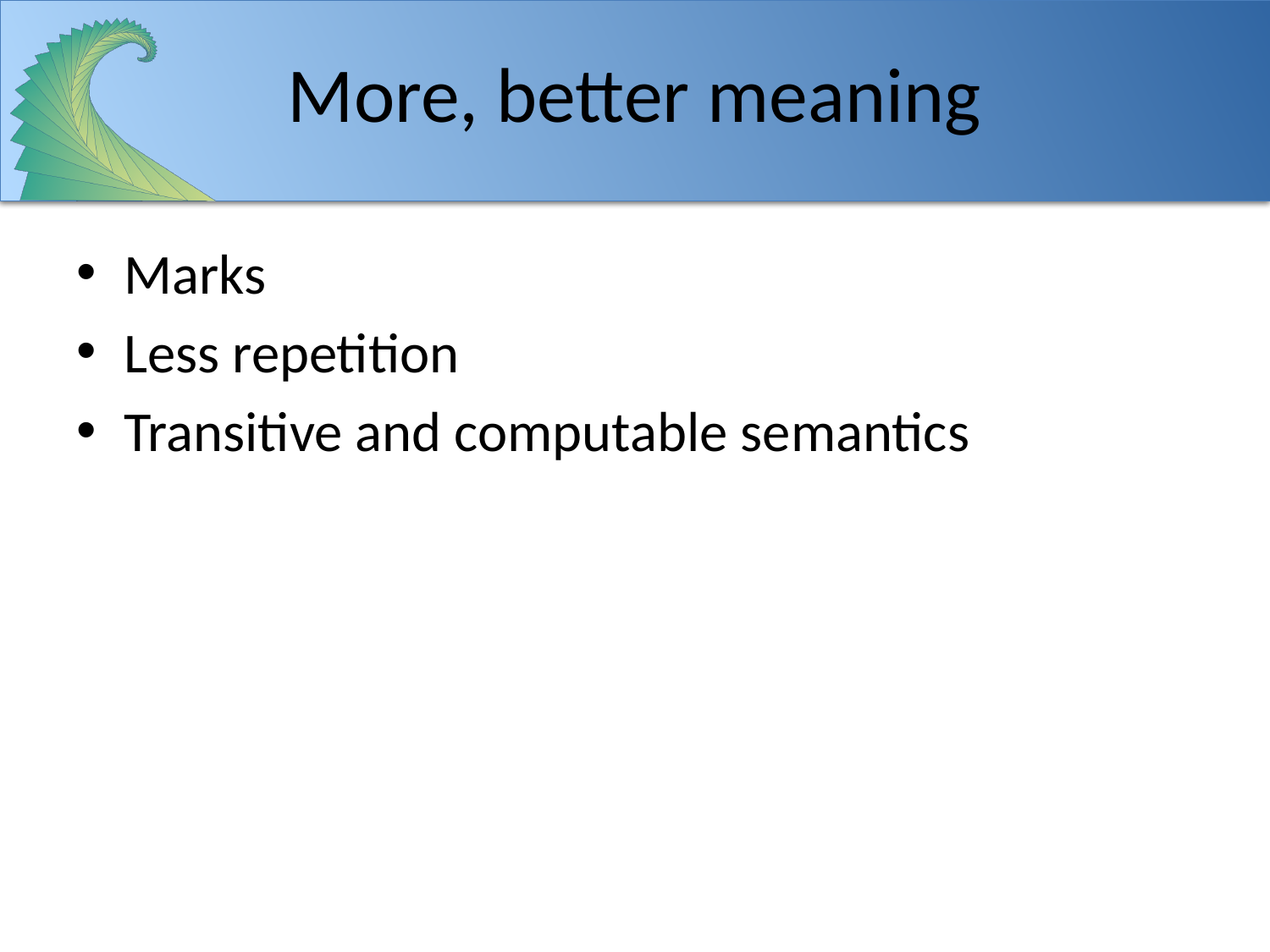

# More, better meaning
Marks
Less repetition
Transitive and computable semantics